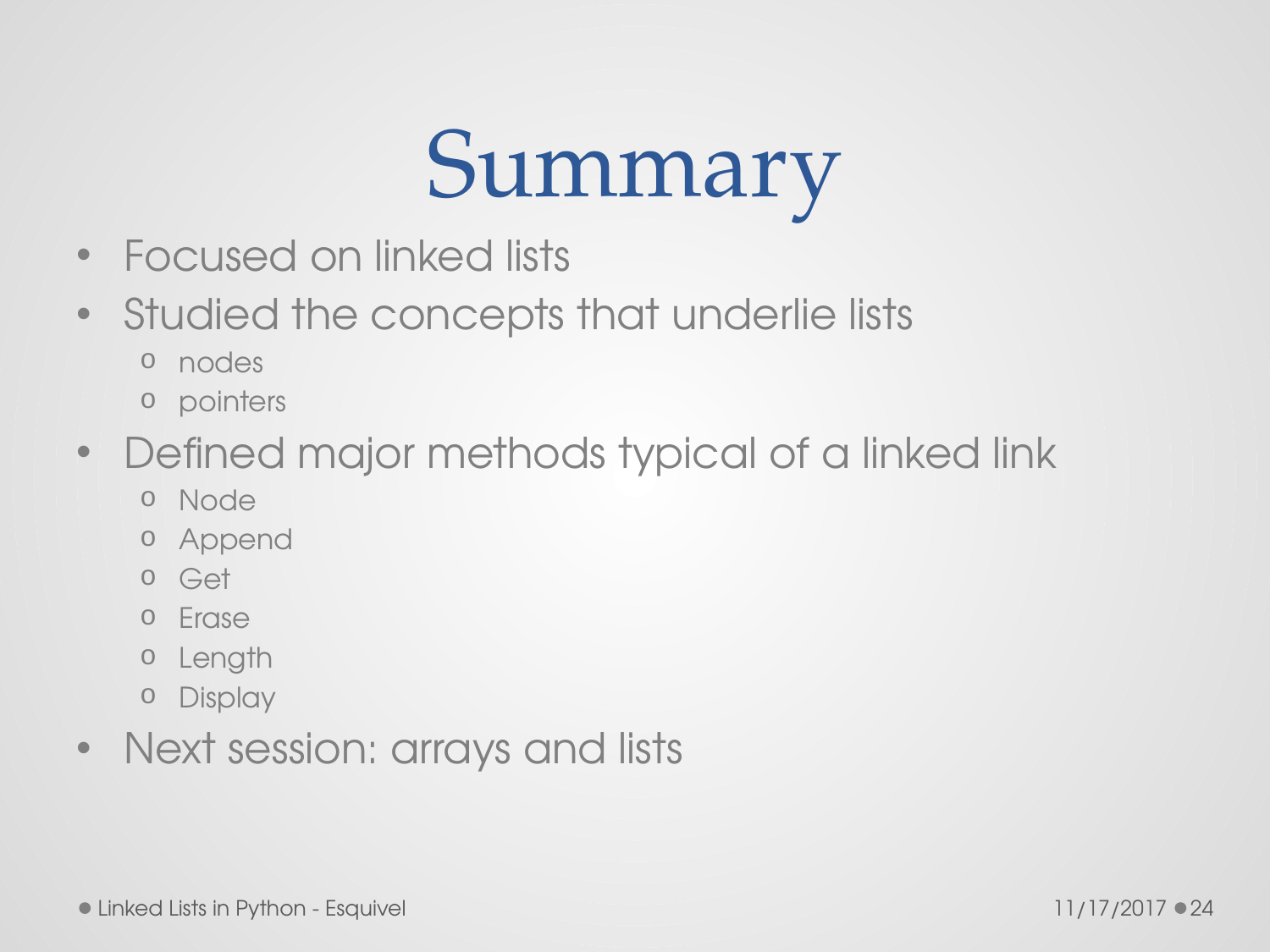

# Summary
Focused on linked lists
Studied the concepts that underlie lists
nodes
pointers
Defined major methods typical of a linked link
Node
Append
Get
Erase
Length
Display
Next session: arrays and lists
Linked Lists in Python - Esquivel
11/17/2017
24